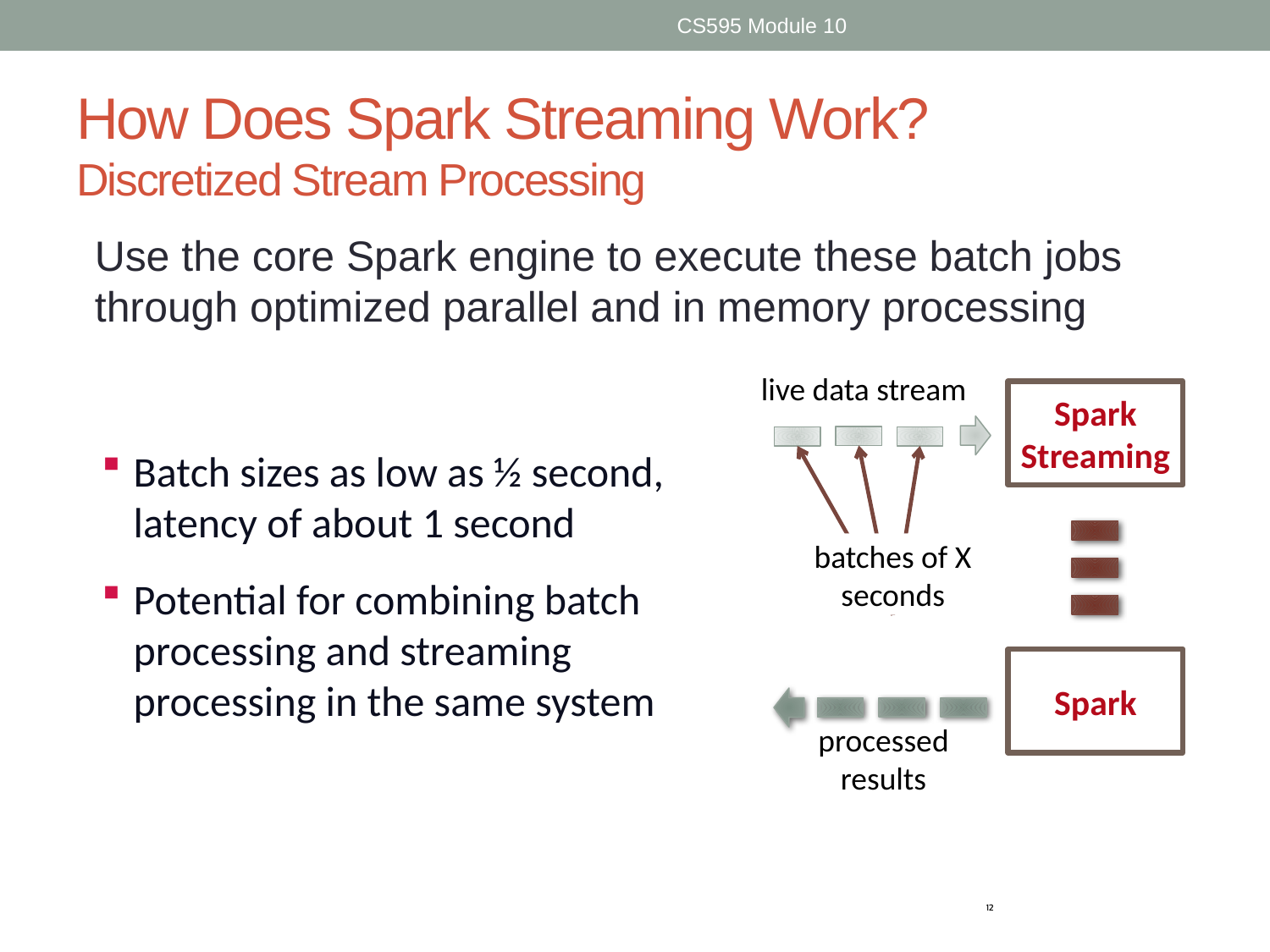

CS595 Module 10
# How Does Spark Streaming Work? Discretized Stream Processing
Use the core Spark engine to execute these batch jobs through optimized parallel and in memory processing
live data stream
Spark
Streaming

Batch sizes as low as ½ second, latency of about 1 second
Potential for combining batch processing and streaming processing in the same system

batches of X seconds
Spark

processed results
12